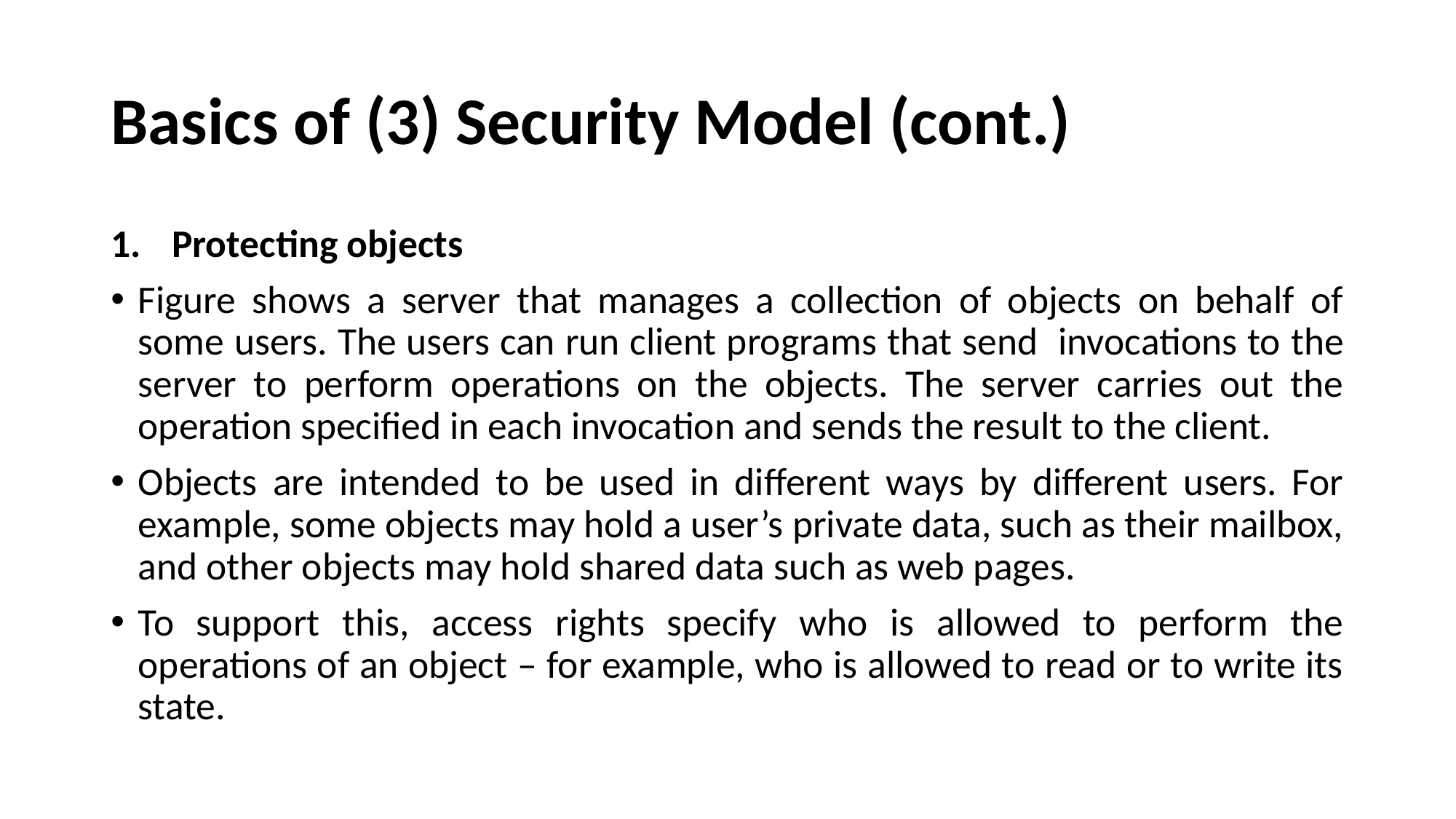

# Basics of (3) Security Model (cont.)
Protecting objects
Figure shows a server that manages a collection of objects on behalf of some users. The users can run client programs that send  invocations to the server to perform operations on the objects. The server carries out the operation specified in each invocation and sends the result to the client.
Objects are intended to be used in different ways by different users. For example, some objects may hold a user’s private data, such as their mailbox, and other objects may hold shared data such as web pages.
To support this, access rights specify who is allowed to perform the operations of an object – for example, who is allowed to read or to write its state.